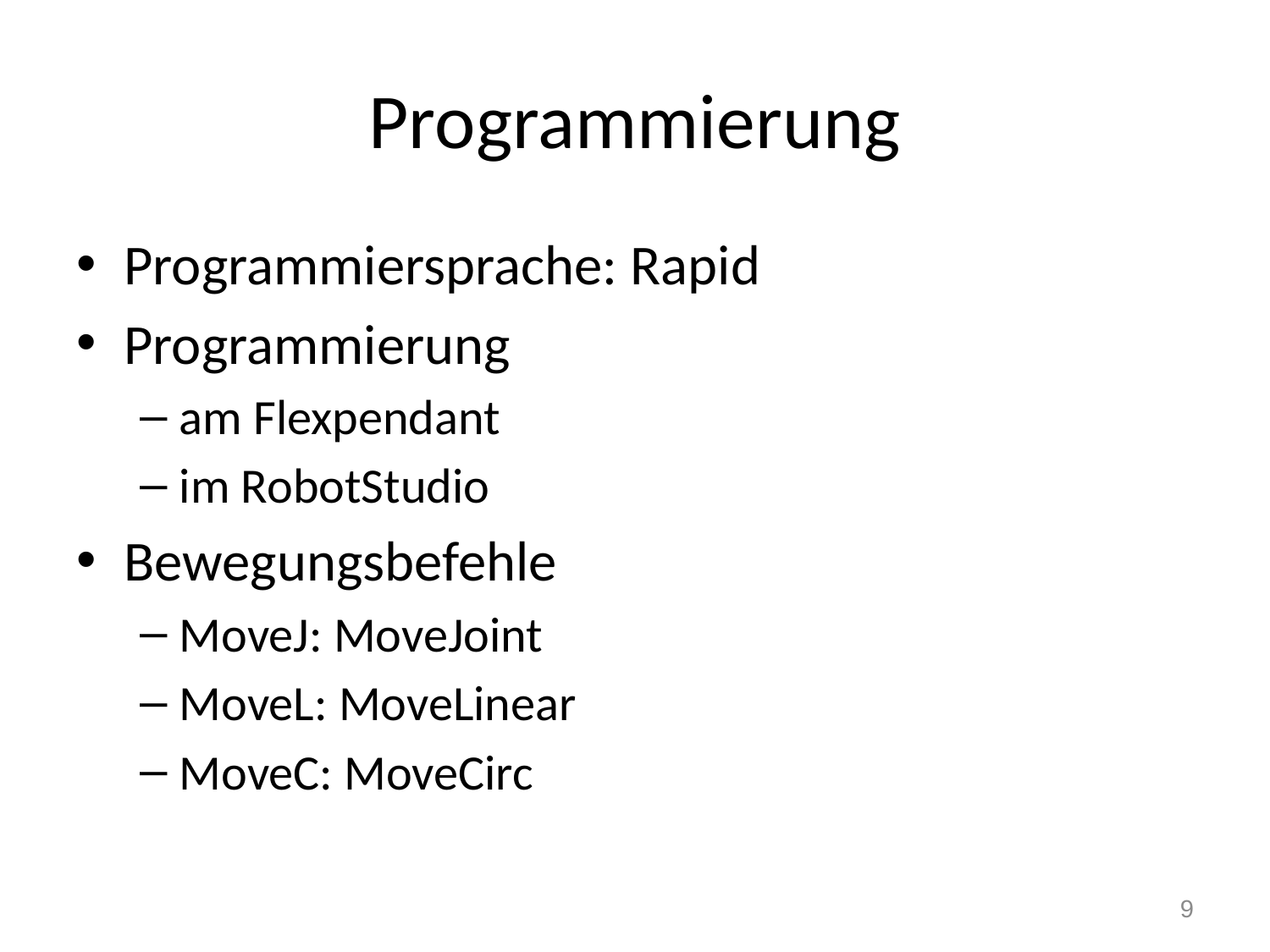

# Programmierung
Programmiersprache: Rapid
Programmierung
am Flexpendant
im RobotStudio
Bewegungsbefehle
MoveJ: MoveJoint
MoveL: MoveLinear
MoveC: MoveCirc
9